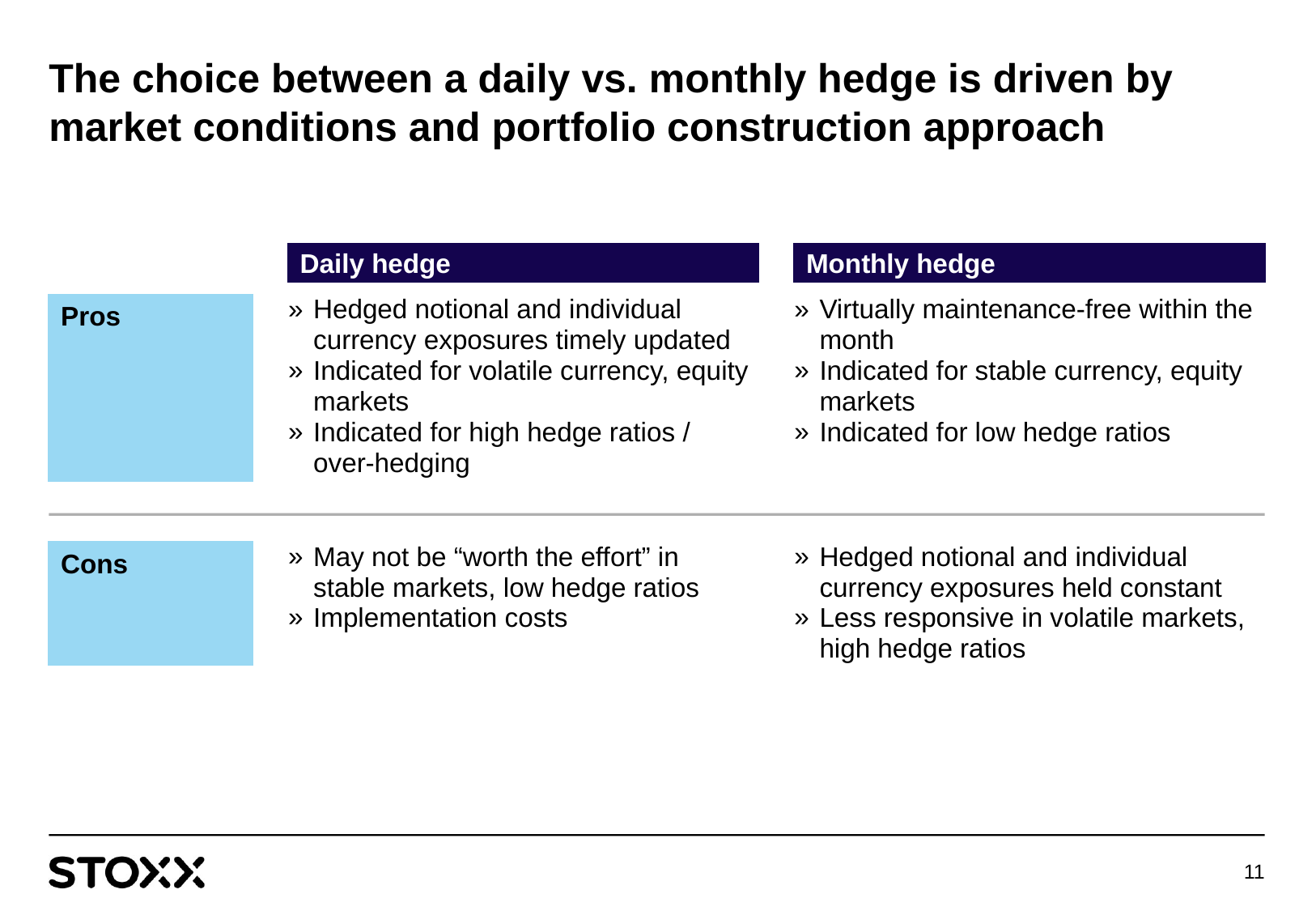

# The choice between a daily vs. monthly hedge is driven by market conditions and portfolio construction approach
Daily hedge
Monthly hedge
Pros
Hedged notional and individual currency exposures timely updated
Indicated for volatile currency, equity markets
Indicated for high hedge ratios / over-hedging
Virtually maintenance-free within the month
Indicated for stable currency, equity markets
Indicated for low hedge ratios

Cons
May not be “worth the effort” in stable markets, low hedge ratios
Implementation costs
Hedged notional and individual currency exposures held constant
Less responsive in volatile markets, high hedge ratios